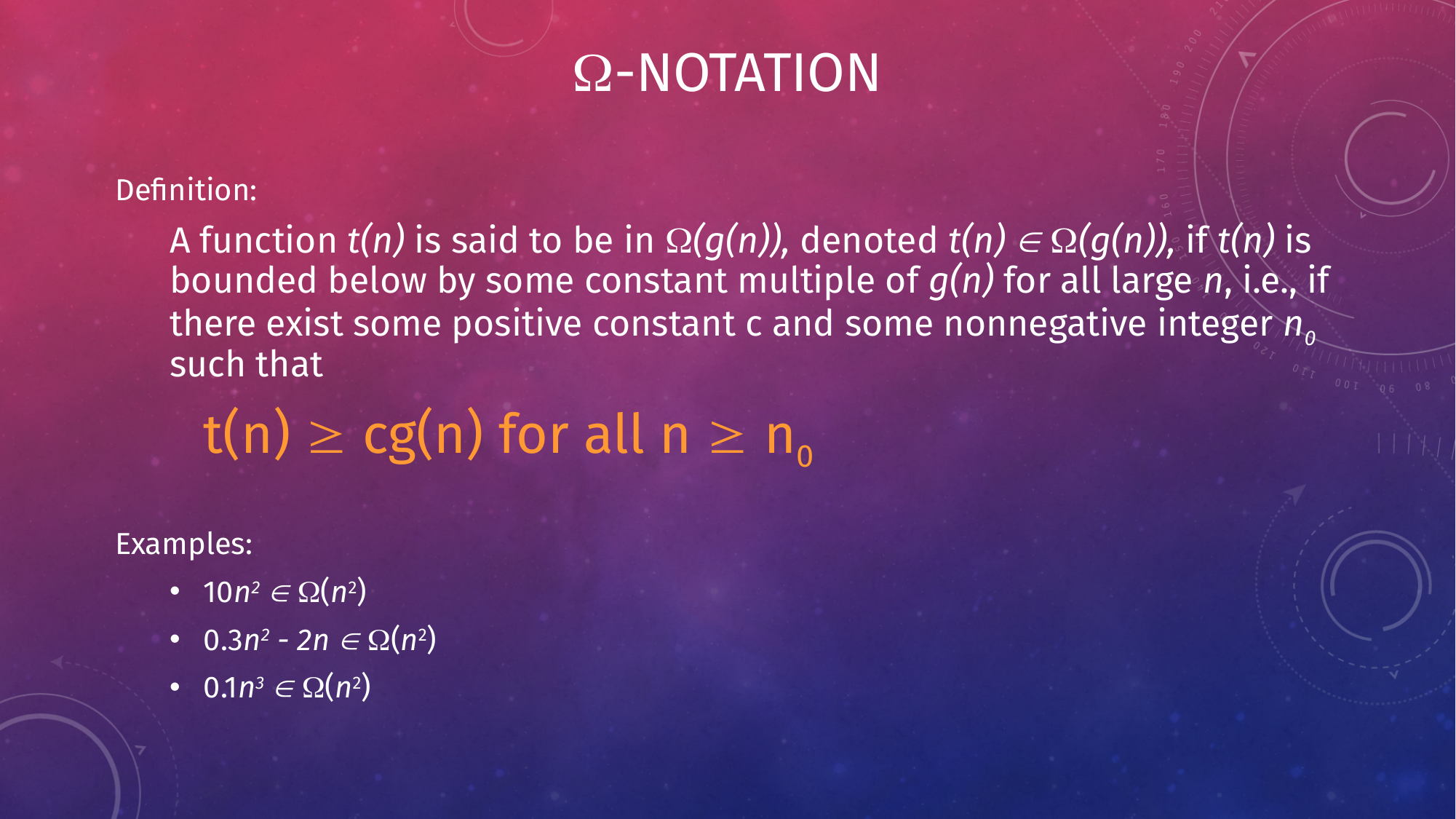

# Ω-notation
Definition:
A function t(n) is said to be in Ω(g(n)), denoted t(n) ∈ Ω(g(n)), if t(n) is bounded below by some constant multiple of g(n) for all large n, i.e., if there exist some positive constant c and some nonnegative integer n0 such that
	t(n) ≥ cg(n) for all n ≥ n0

Examples:
10n2 ∈ Ω(n2)
0.3n2 - 2n ∈ Ω(n2)
0.1n3 ∈ Ω(n2)